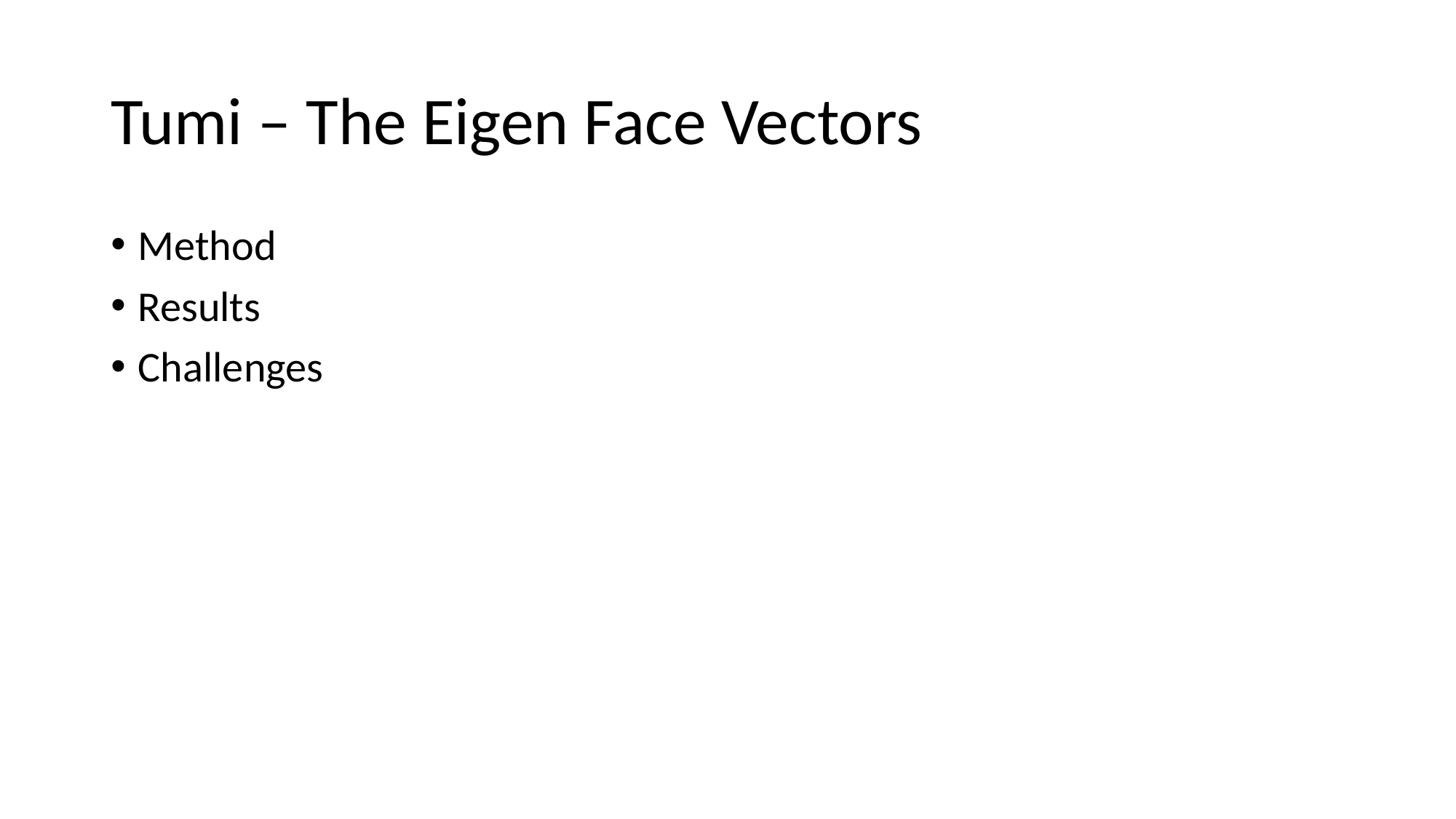

# Tumi – The Eigen Face Vectors
Method
Results
Challenges